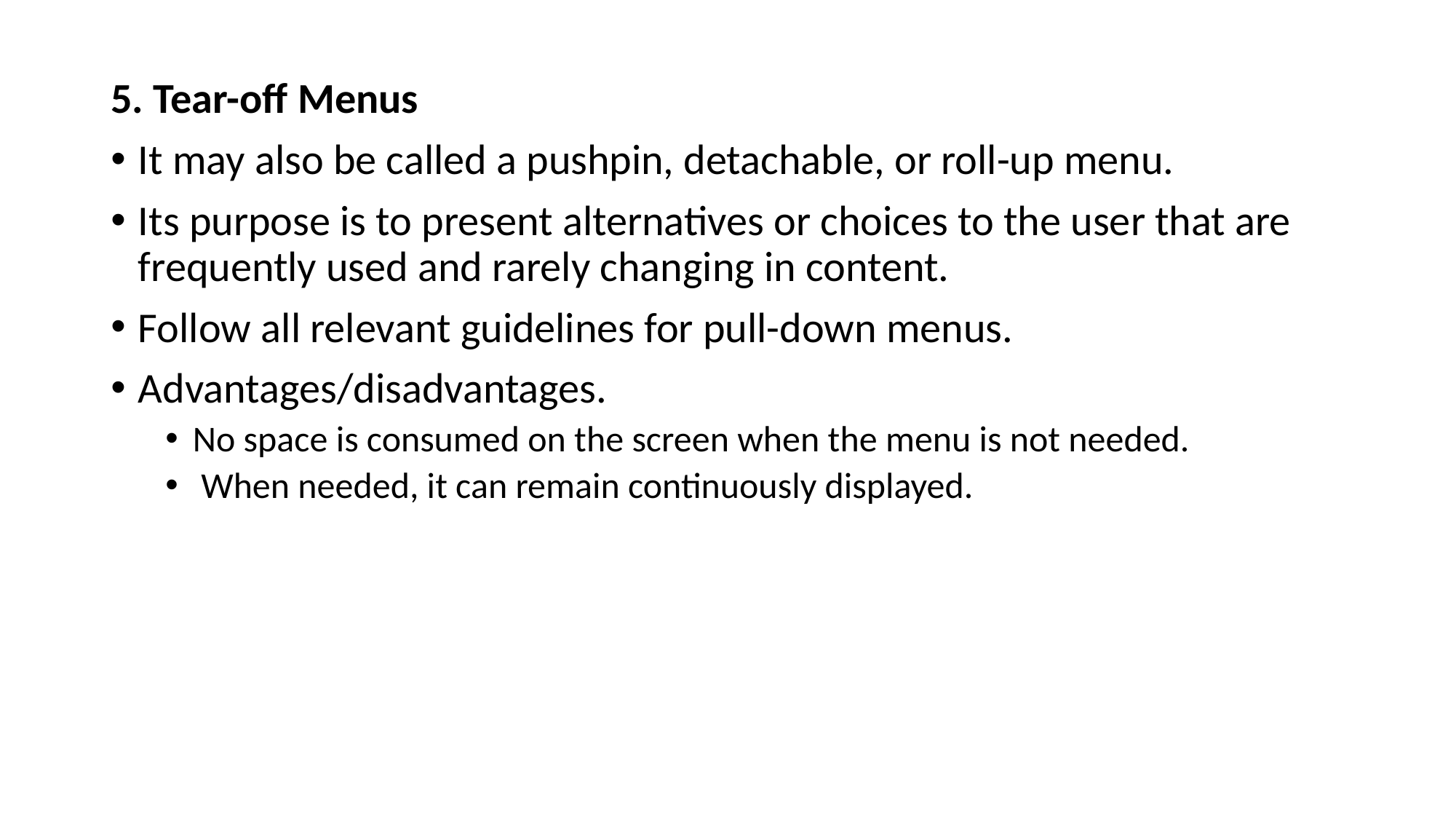

5. Tear-off Menus
It may also be called a pushpin, detachable, or roll-up menu.
Its purpose is to present alternatives or choices to the user that are frequently used and rarely changing in content.
Follow all relevant guidelines for pull-down menus.
Advantages/disadvantages.
No space is consumed on the screen when the menu is not needed.
 When needed, it can remain continuously displayed.